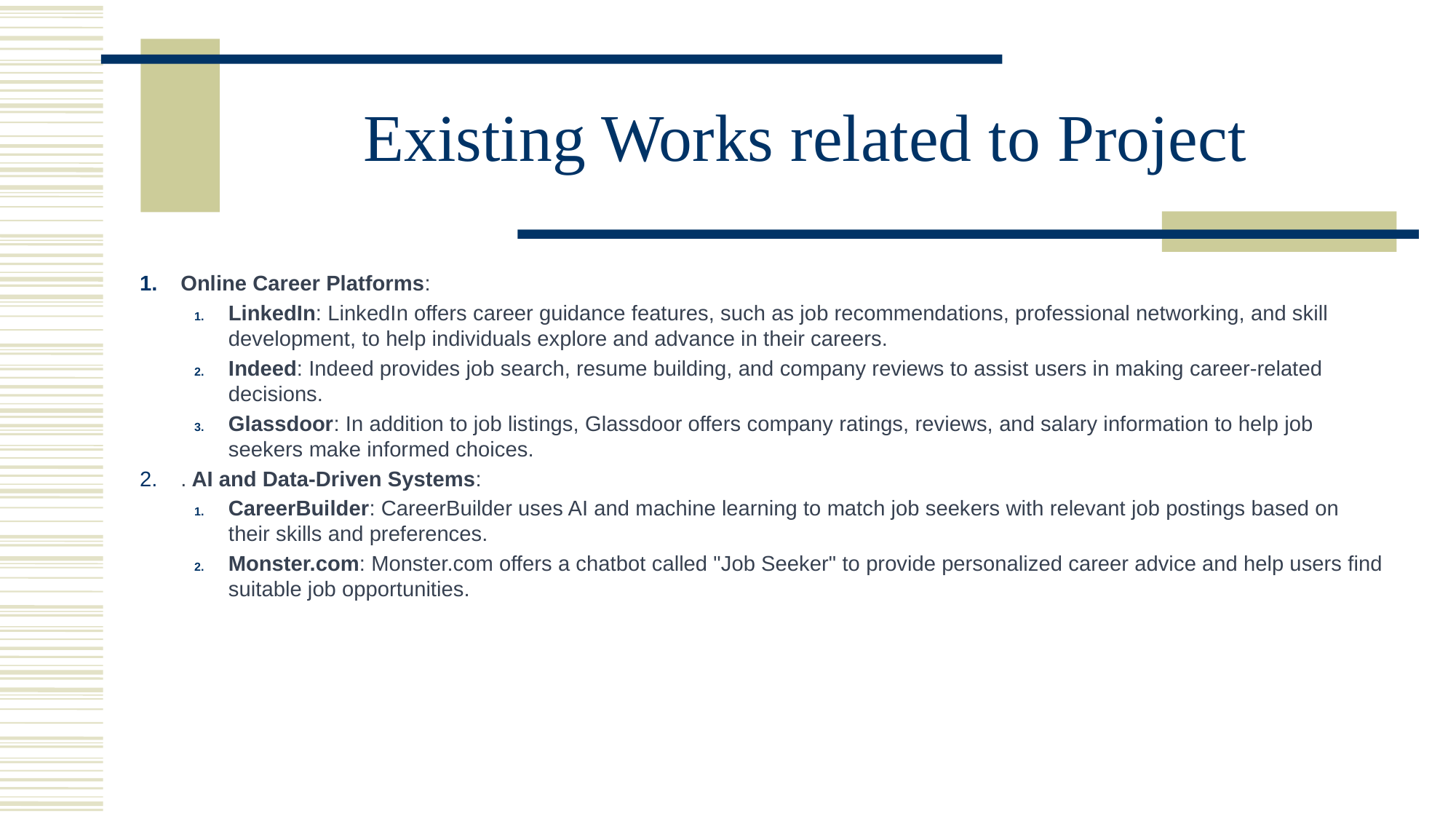

# Existing Works related to Project
Online Career Platforms:
LinkedIn: LinkedIn offers career guidance features, such as job recommendations, professional networking, and skill development, to help individuals explore and advance in their careers.
Indeed: Indeed provides job search, resume building, and company reviews to assist users in making career-related decisions.
Glassdoor: In addition to job listings, Glassdoor offers company ratings, reviews, and salary information to help job seekers make informed choices.
. AI and Data-Driven Systems:
CareerBuilder: CareerBuilder uses AI and machine learning to match job seekers with relevant job postings based on their skills and preferences.
Monster.com: Monster.com offers a chatbot called "Job Seeker" to provide personalized career advice and help users find suitable job opportunities.